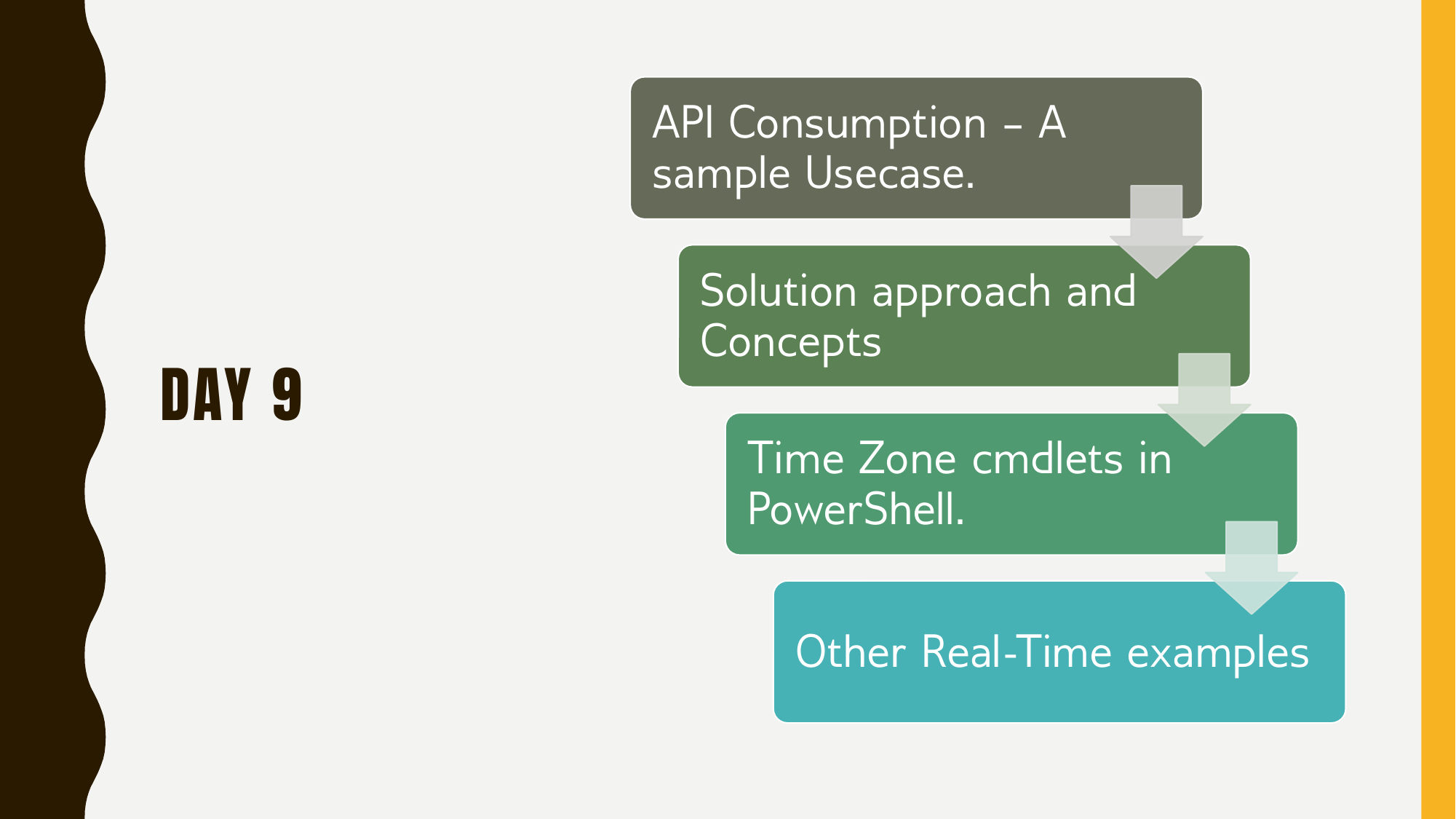

API Consumption – A sample Usecase.
Solution approach and Concepts
Time Zone cmdlets in PowerShell.
Other Real-Time examples

# Day 9